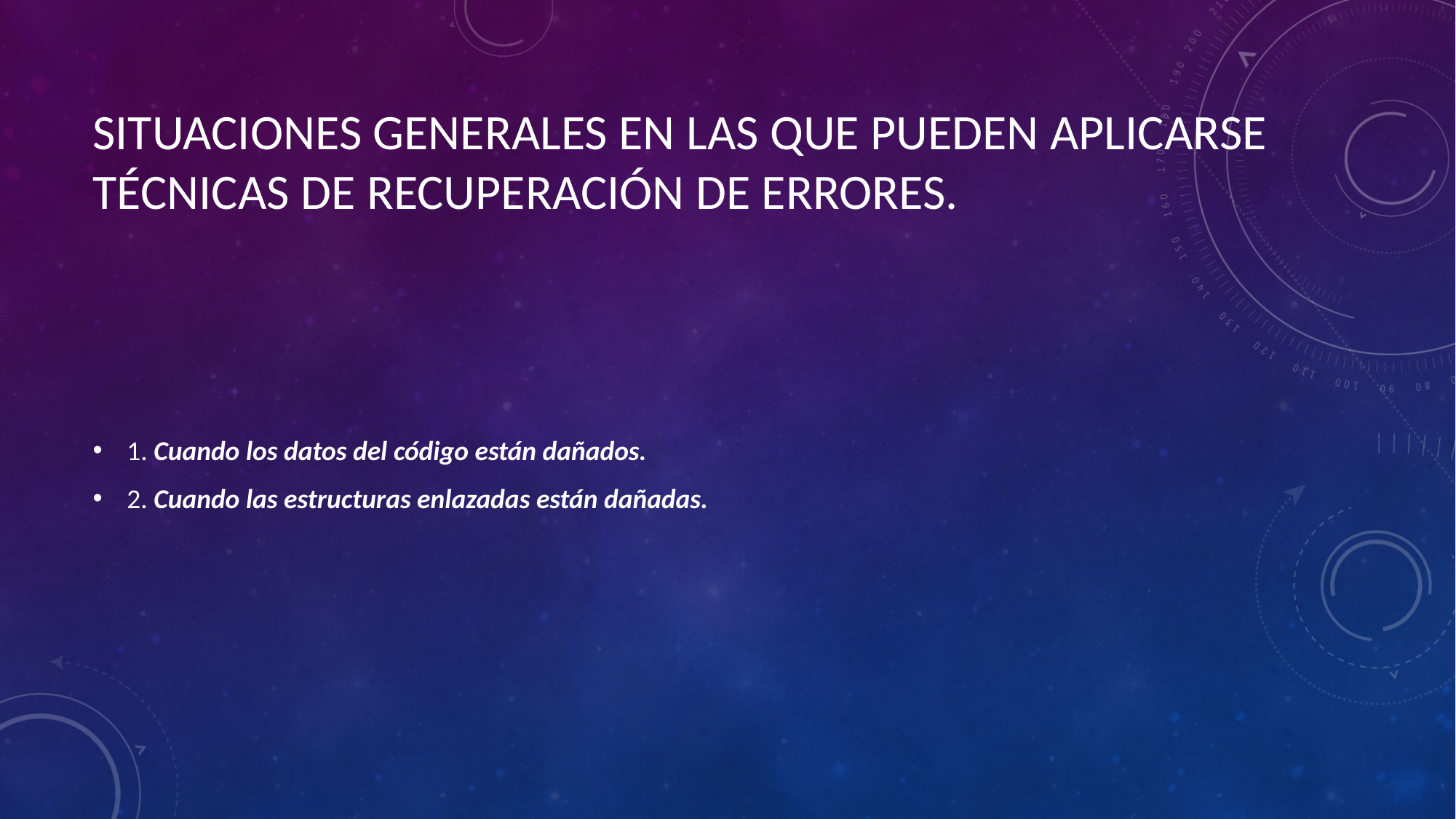

# situaciones generales en las que pueden aplicarse técnicas de recuperación de errores.
1. Cuando los datos del código están dañados.
2. Cuando las estructuras enlazadas están dañadas.